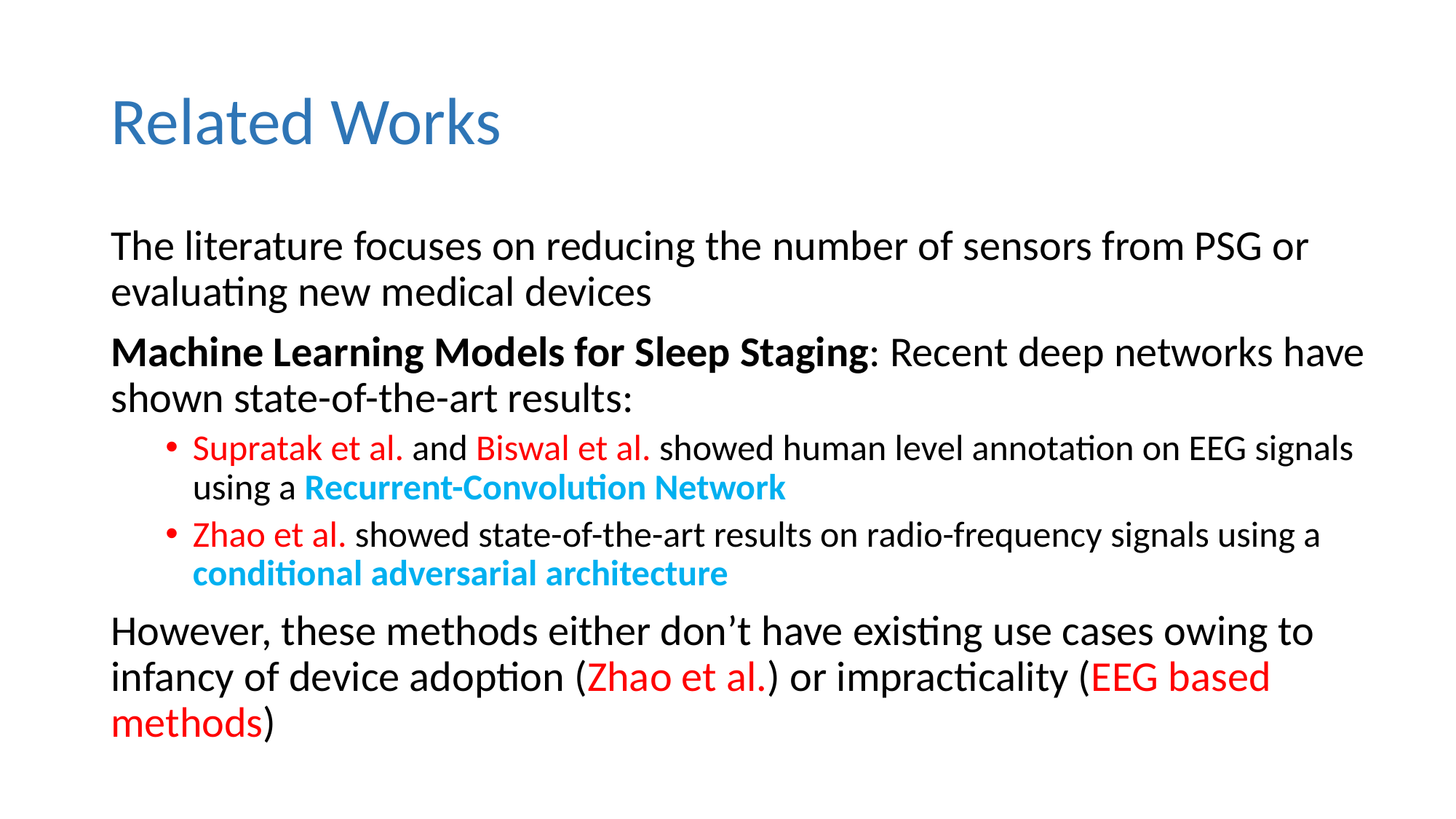

# Related Works
The literature focuses on reducing the number of sensors from PSG or evaluating new medical devices
Machine Learning Models for Sleep Staging: Recent deep networks have shown state-of-the-art results:
Supratak et al. and Biswal et al. showed human level annotation on EEG signals using a Recurrent-Convolution Network
Zhao et al. showed state-of-the-art results on radio-frequency signals using a conditional adversarial architecture
However, these methods either don’t have existing use cases owing to infancy of device adoption (Zhao et al.) or impracticality (EEG based methods)